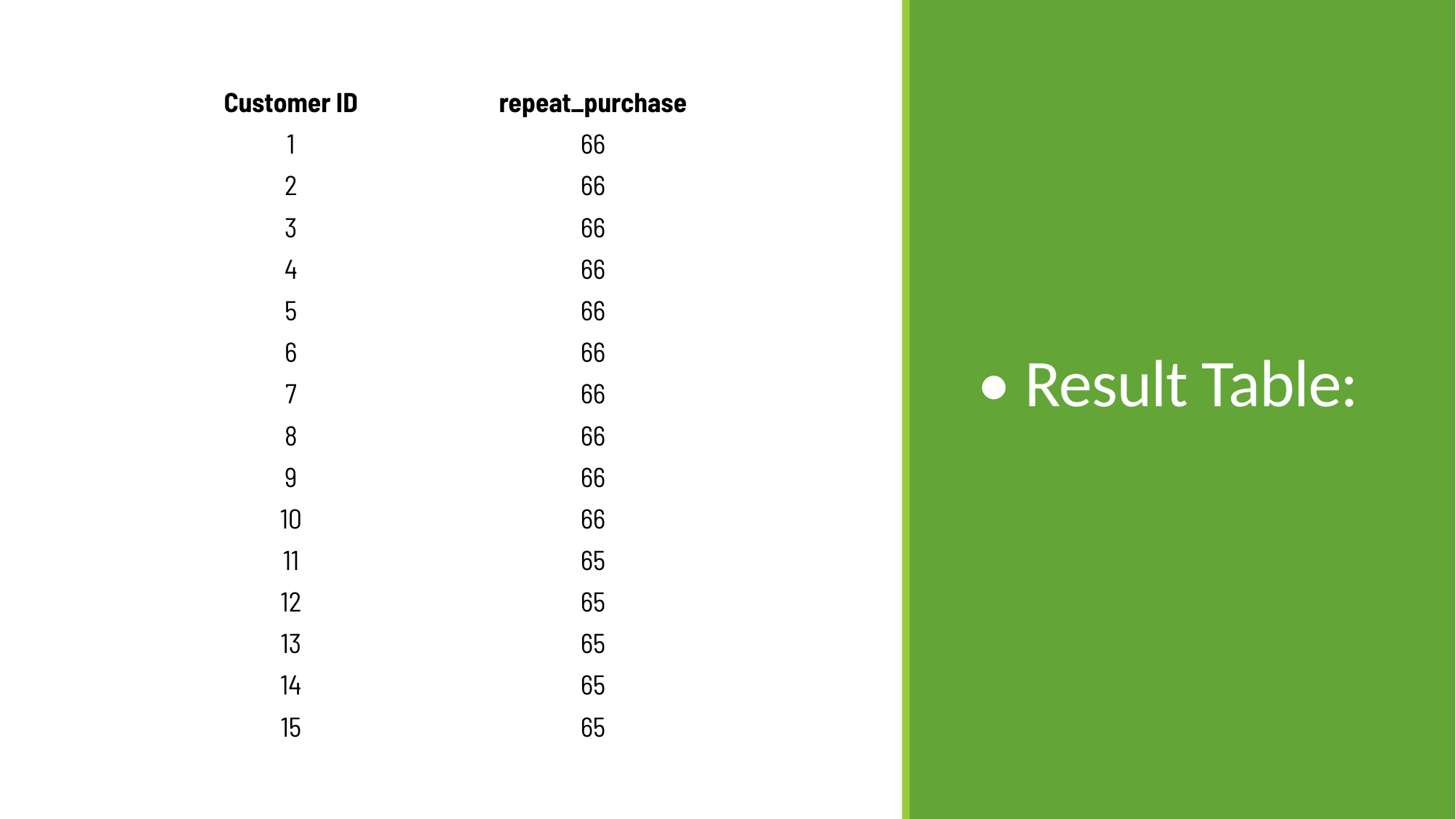

| Customer ID | repeat\_purchase |
| --- | --- |
| 1 | 66 |
| 2 | 66 |
| 3 | 66 |
| 4 | 66 |
| 5 | 66 |
| 6 | 66 |
| 7 | 66 |
| 8 | 66 |
| 9 | 66 |
| 10 | 66 |
| 11 | 65 |
| 12 | 65 |
| 13 | 65 |
| 14 | 65 |
| 15 | 65 |
• Result Table: